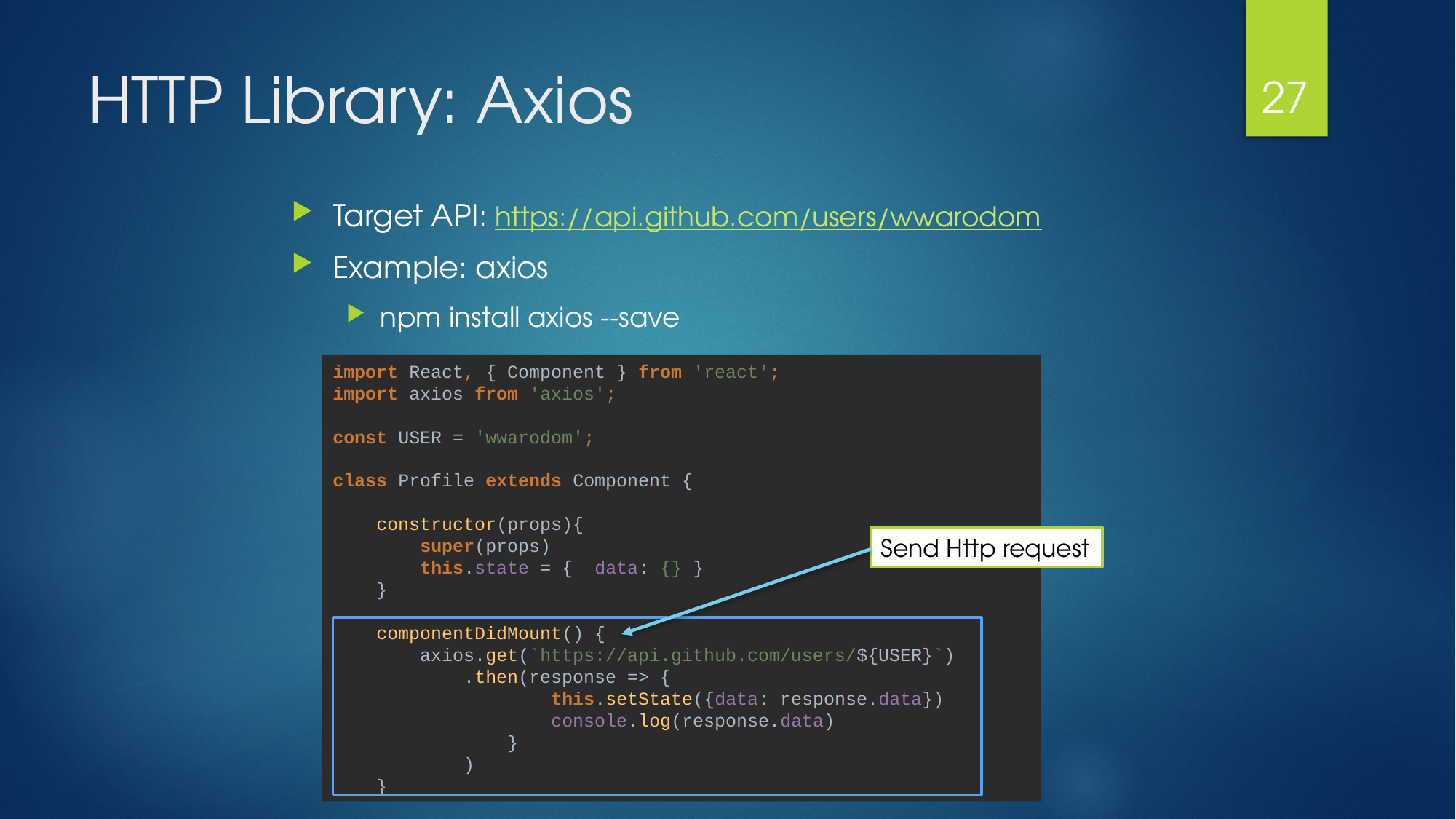

27
# HTTP Library: Axios
Target API: https://api.github.com/users/wwarodom
Example: axios
npm install axios --save

import React, { Component } from 'react';
import axios from 'axios';
const USER = 'wwarodom';
class Profile extends Component {
    constructor(props){
        super(props)
        this.state = {  data: {} }
    }
    componentDidMount() {
        axios.get(`https://api.github.com/users/${USER}`)
            .then(response => {
                    this.setState({data: response.data})
                    console.log(response.data)
                }
            )
    }
Send Http request